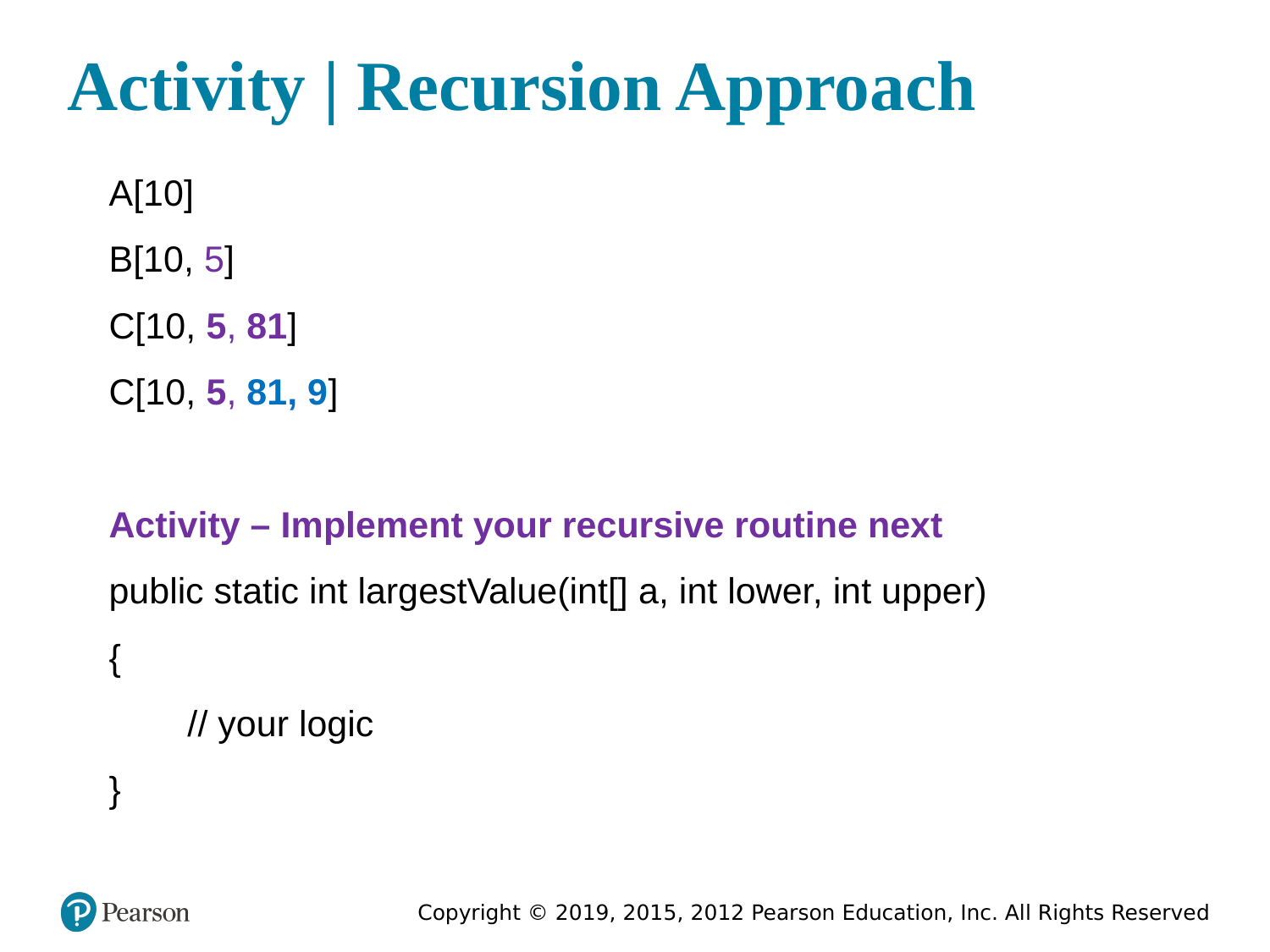

# Activity | Recursion Approach
A[10]
B[10, 5]
C[10, 5, 81]
C[10, 5, 81, 9]

Activity – Implement your recursive routine next
public static int largestValue(int[] a, int lower, int upper)
{
	// your logic
}

30